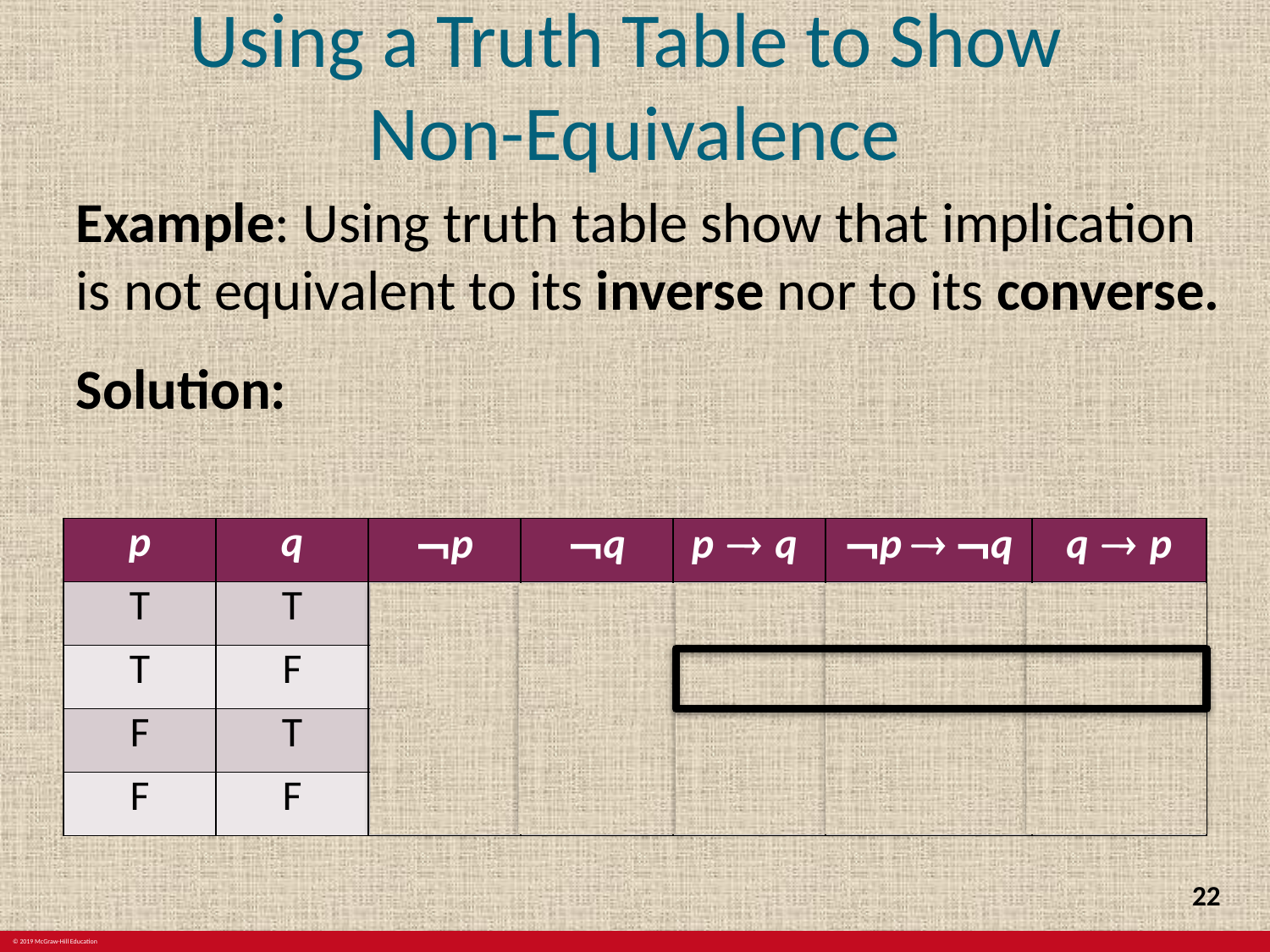

# Using a Truth Table to Show Non-Equivalence
Example: Using truth table show that implication is not equivalent to its inverse nor to its converse.
Solution:
| p | q | ¬p | ¬q | p → q | ¬p → ¬q | q → p |
| --- | --- | --- | --- | --- | --- | --- |
| T | T | F | F | T | T | T |
| T | F | F | T | F | T | T |
| F | T | T | F | T | F | F |
| F | F | T | T | T | T | T |

22